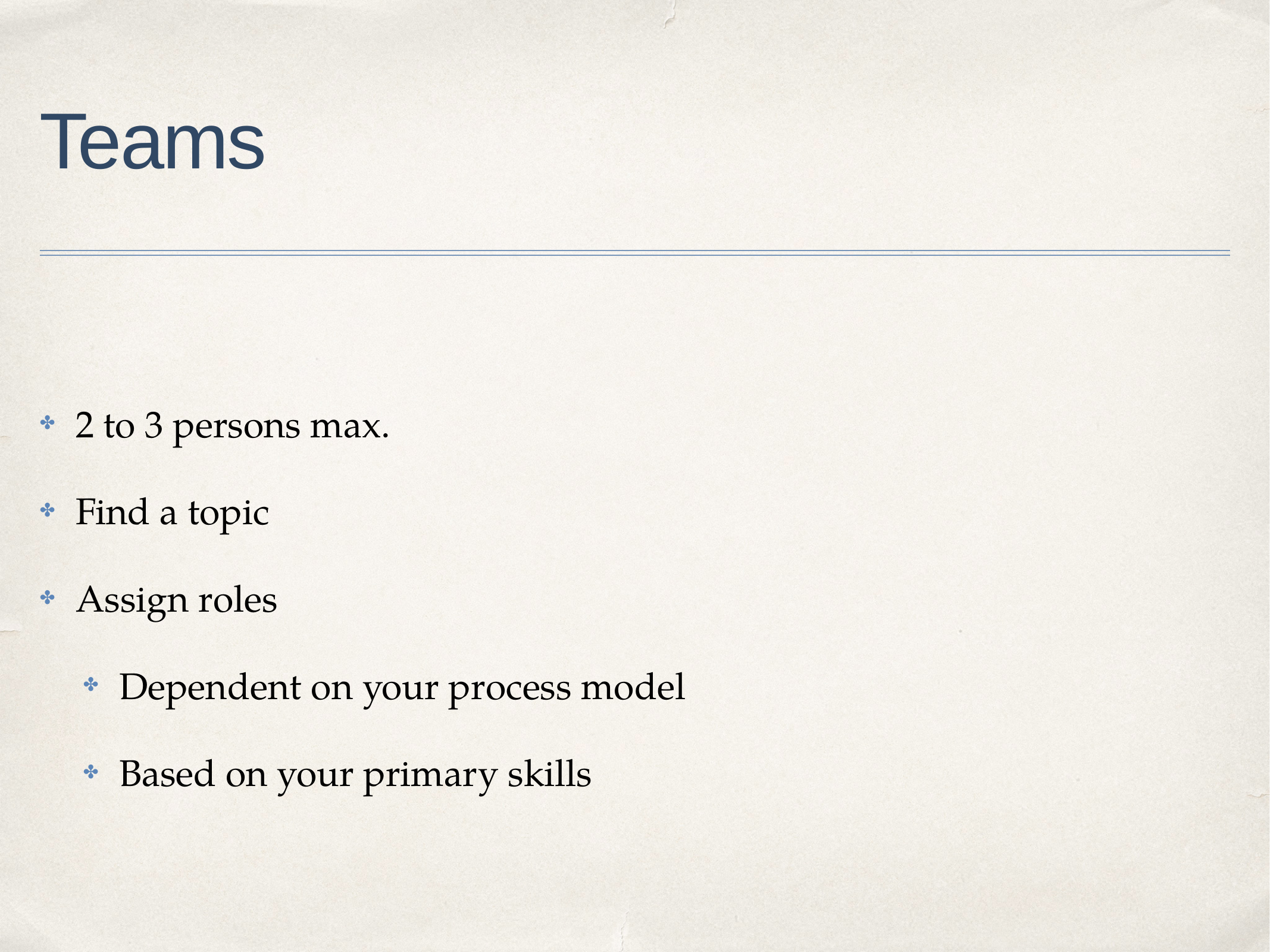

# Teams
2 to 3 persons max.
Find a topic
Assign roles
Dependent on your process model
Based on your primary skills